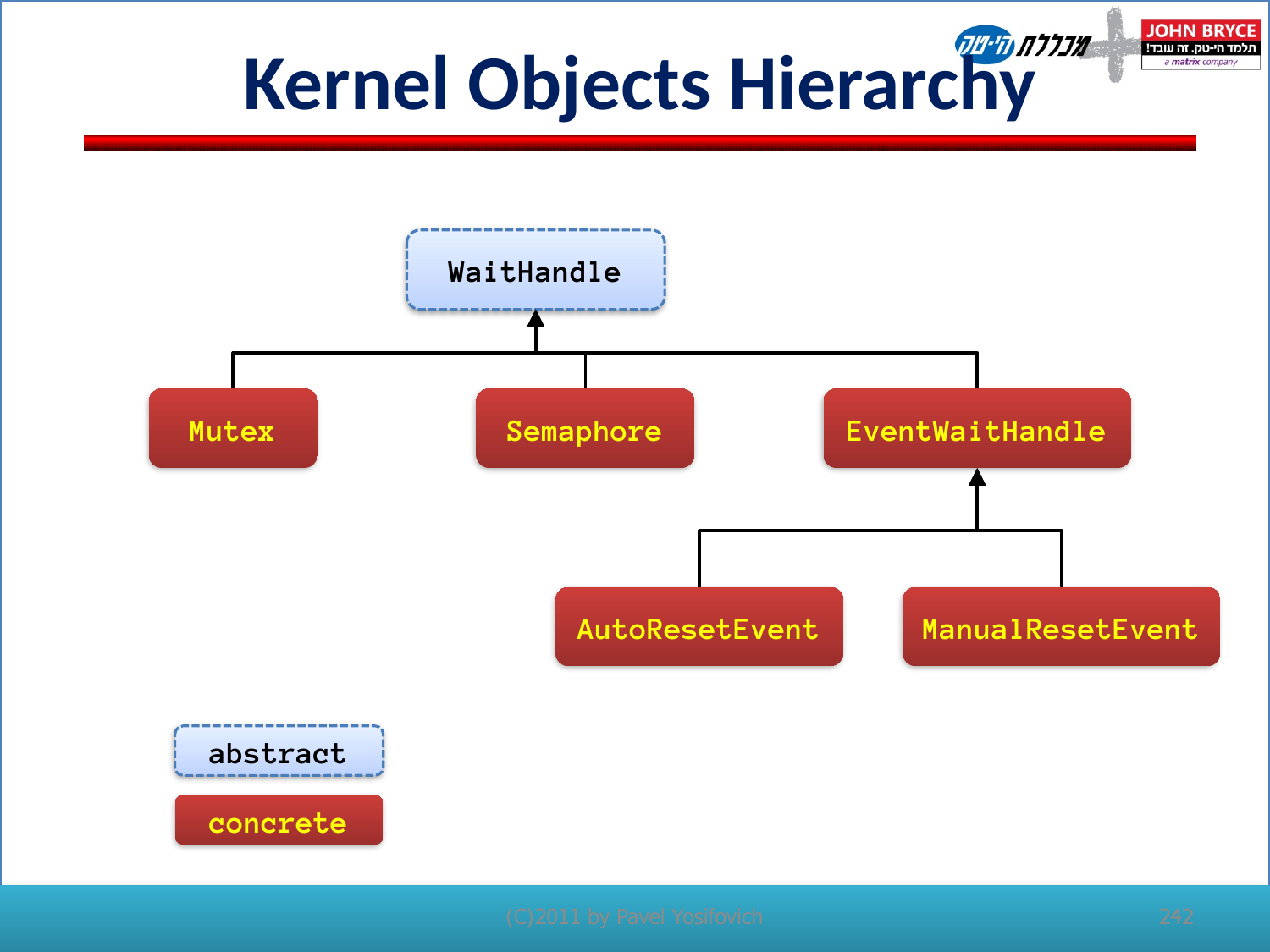

# Kernel Objects Hierarchy
WaitHandle
Mutex
Semaphore
EventWaitHandle
AutoResetEvent
ManualResetEvent
abstract
concrete
242
(C)2011 by Pavel Yosifovich